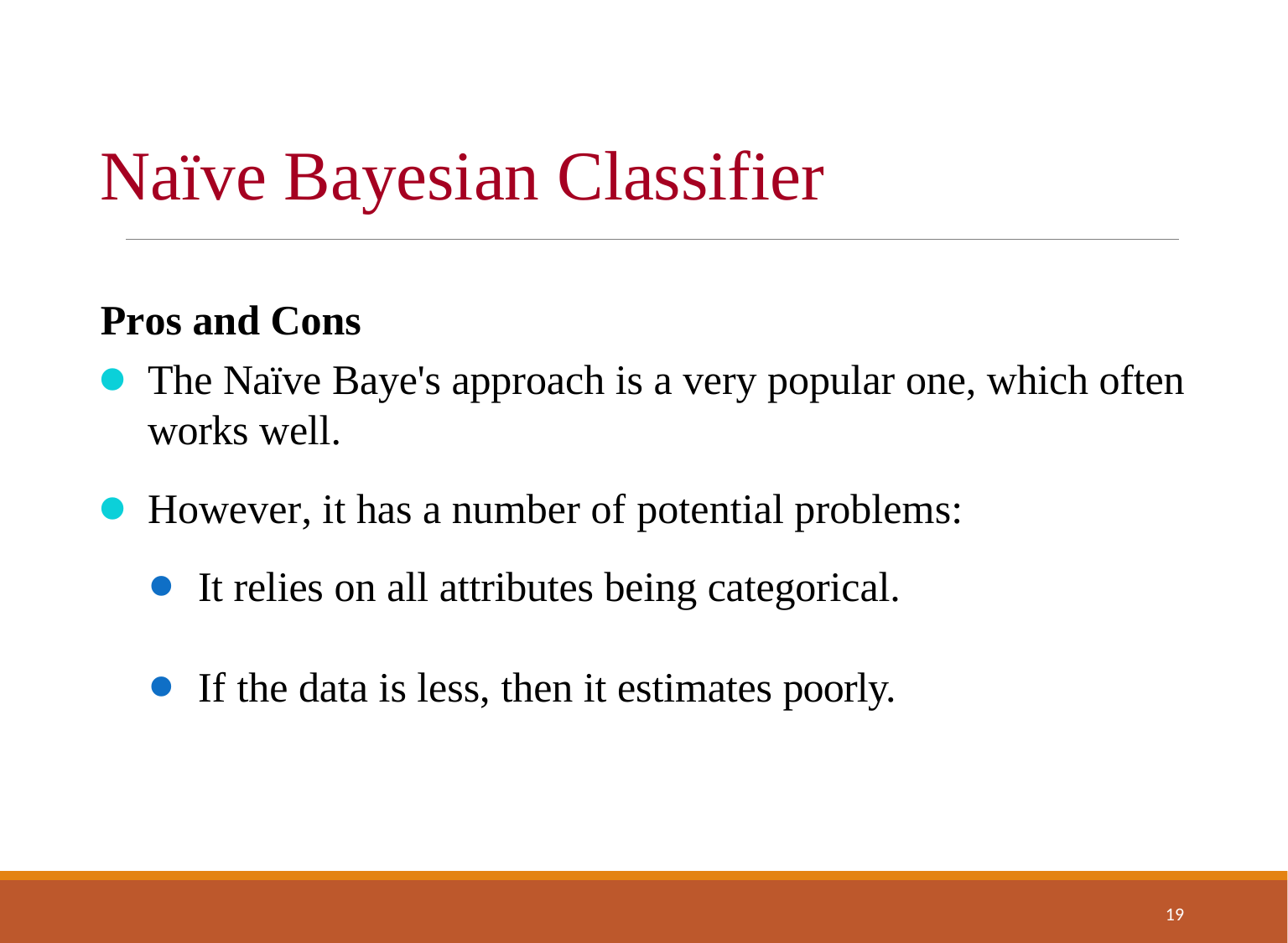

# Naïve Bayesian Classifier
Pros and Cons
The Naïve Baye's approach is a very popular one, which often works well.
However, it has a number of potential problems:
It relies on all attributes being categorical.

If the data is less, then it estimates poorly.
19